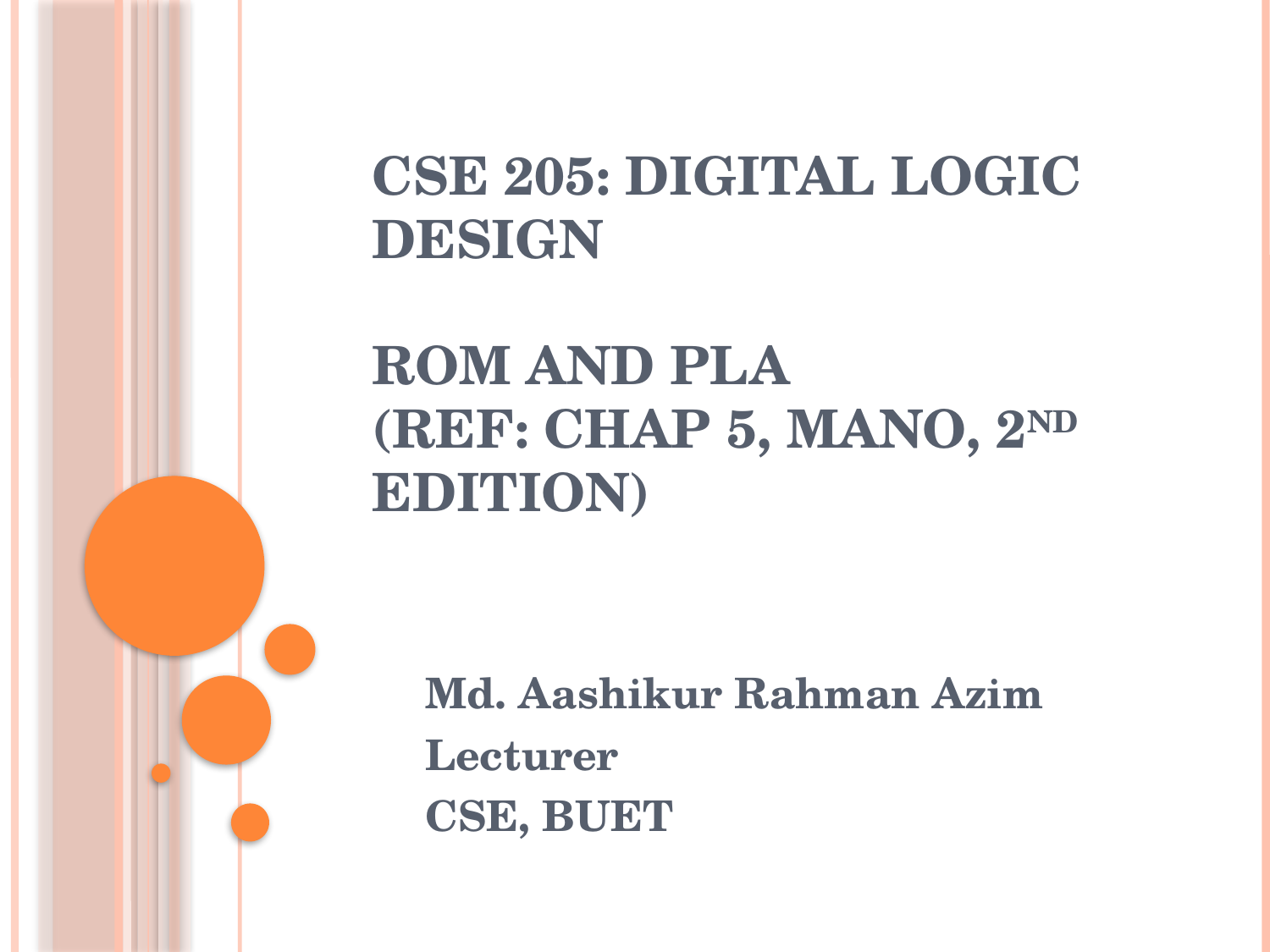

# CSE 205: Digital Logic Design ROM and PLA (Ref: Chap 5, Mano, 2nd edition)
Md. Aashikur Rahman Azim
Lecturer
CSE, BUET